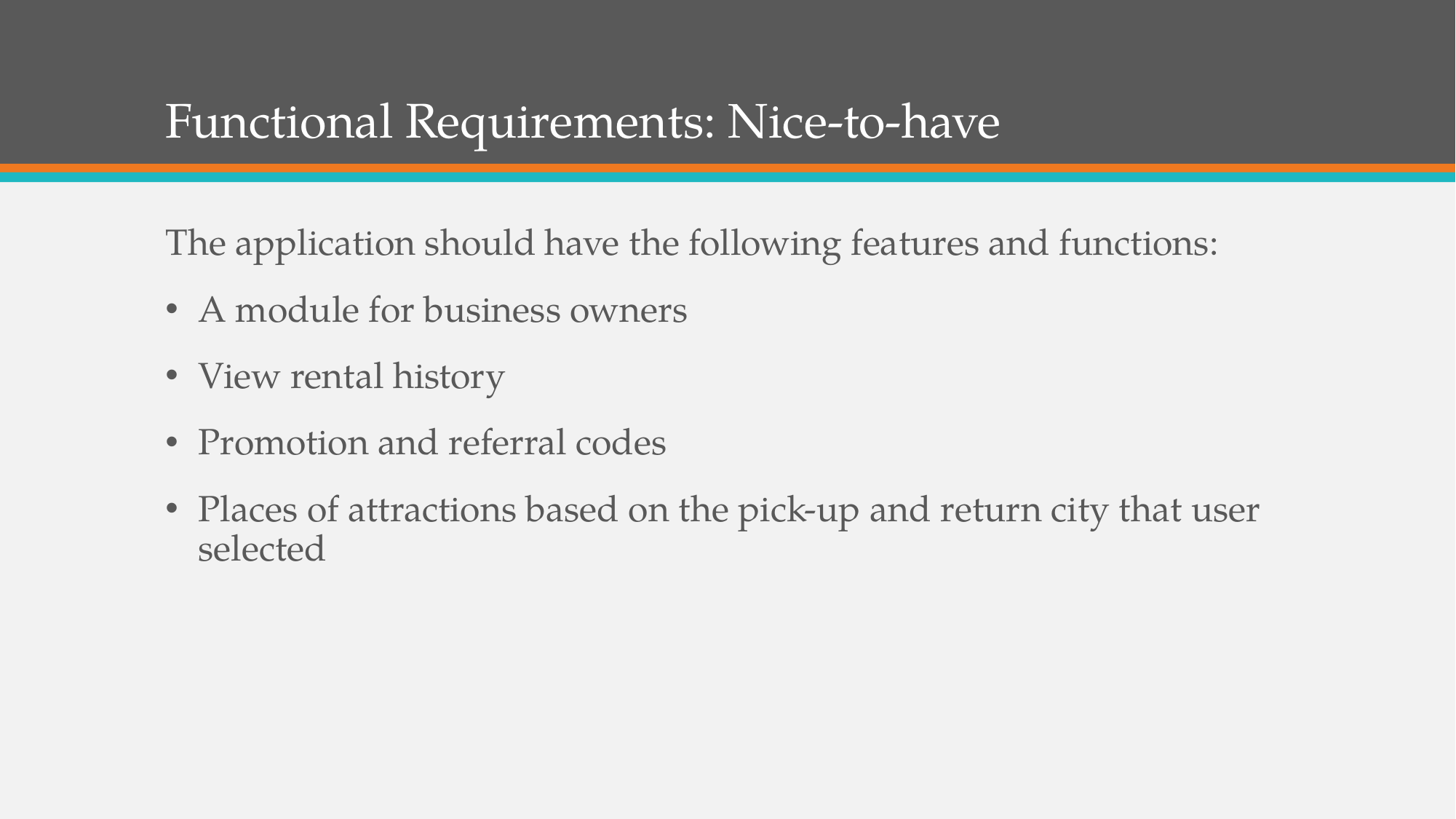

# Functional Requirements: Nice-to-have
The application should have the following features and functions:
A module for business owners
View rental history
Promotion and referral codes
Places of attractions based on the pick-up and return city that user selected